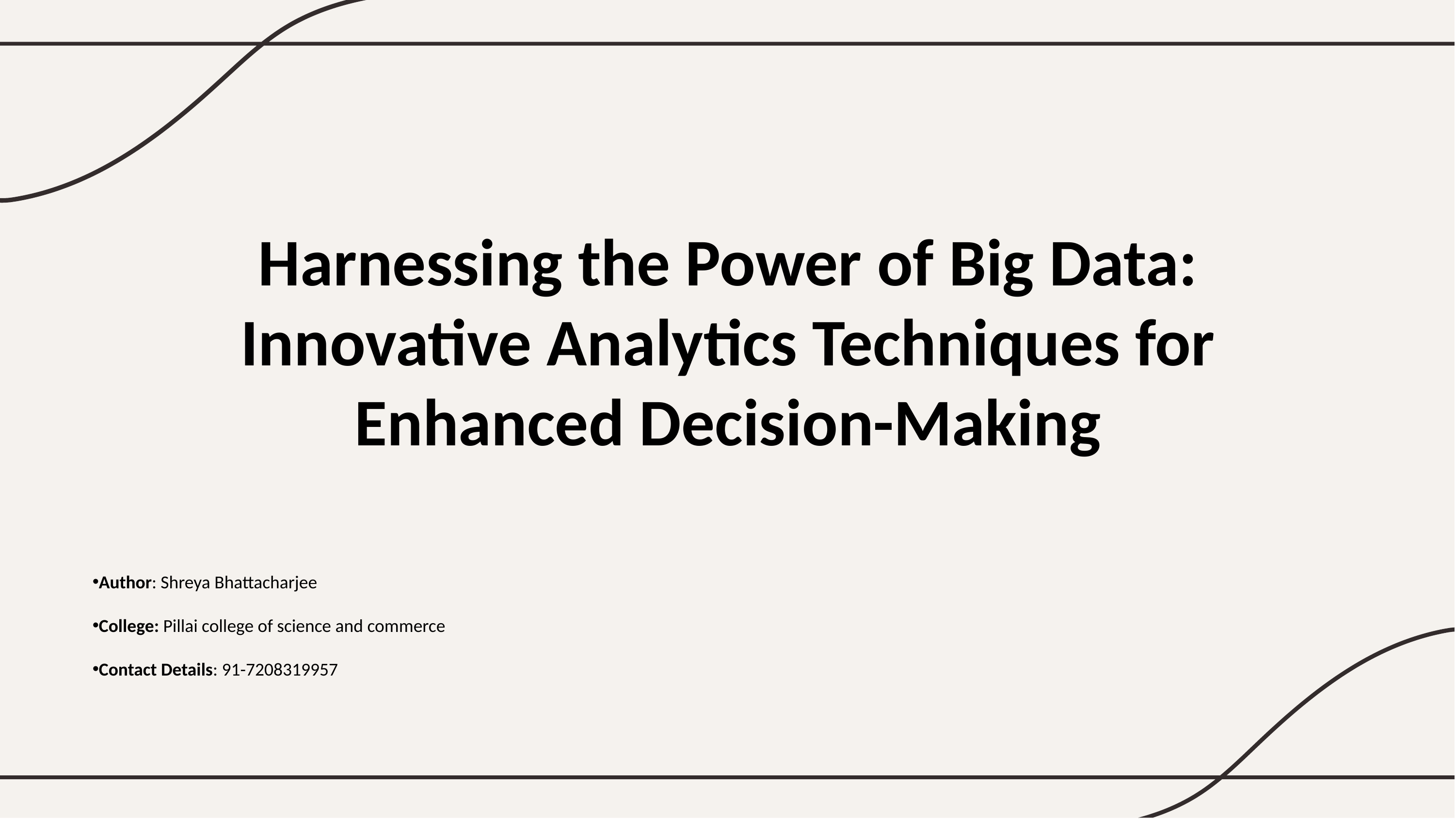

# Harnessing the Power of Big Data: Innovative Analytics Techniques for Enhanced Decision-Making
Author: Shreya Bhattacharjee

College: Pillai college of science and commerce

Contact Details: 91-7208319957